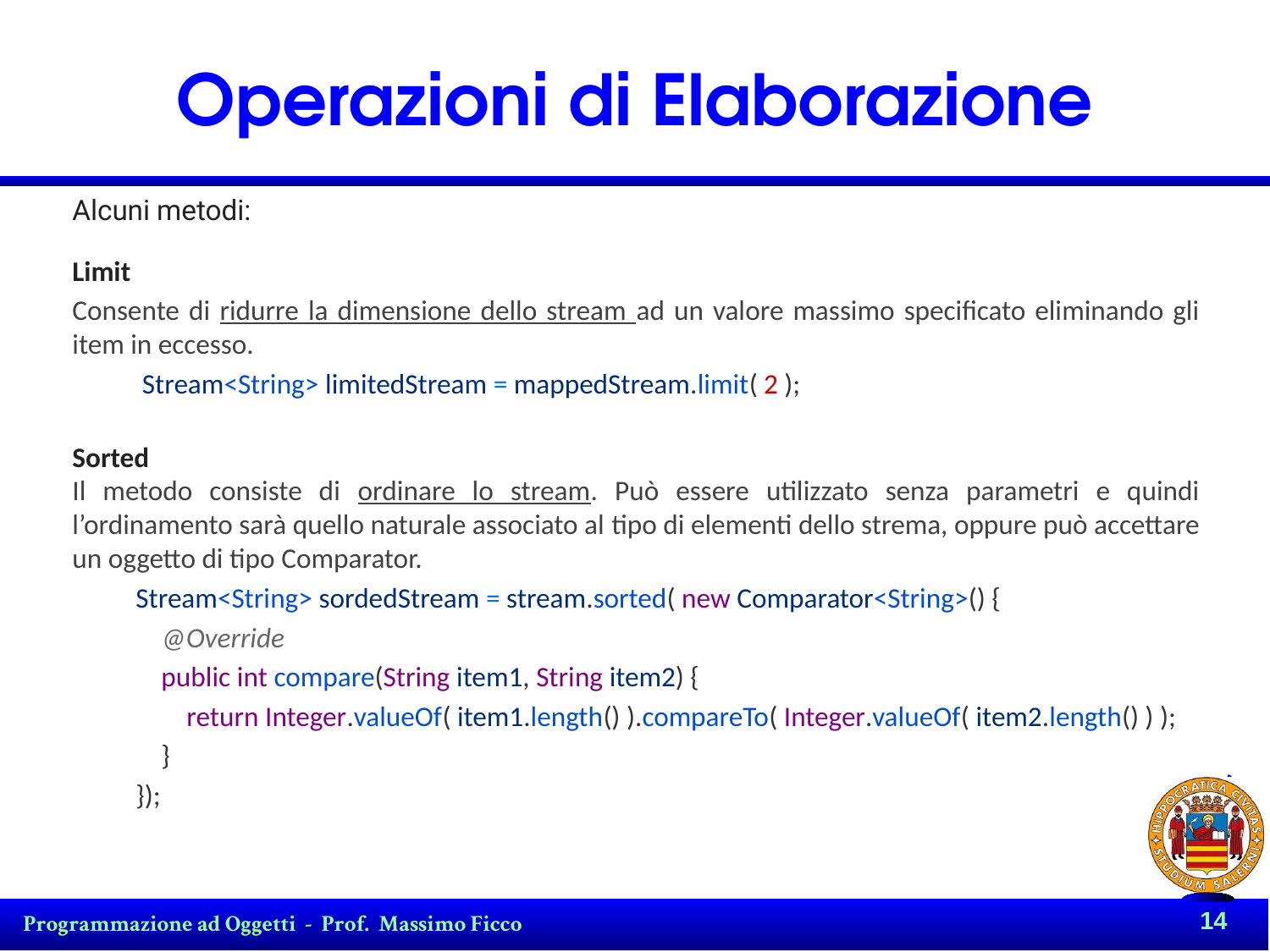

# Operazioni di Elaborazione

Alcuni metodi:
Limit
Consente di ridurre la dimensione dello stream ad un valore massimo specificato eliminando gli item in eccesso.
           Stream<String> limitedStream = mappedStream.limit( 2 );

Sorted
Il metodo consiste di ordinare lo stream. Può essere utilizzato senza parametri e quindi l’ordinamento sarà quello naturale associato al tipo di elementi dello strema, oppure può accettare un oggetto di tipo Comparator.
Stream<String> sordedStream = stream.sorted( new Comparator<String>() {
    @Override
    public int compare(String item1, String item2) {
        return Integer.valueOf( item1.length() ).compareTo( Integer.valueOf( item2.length() ) );
    }
});

14